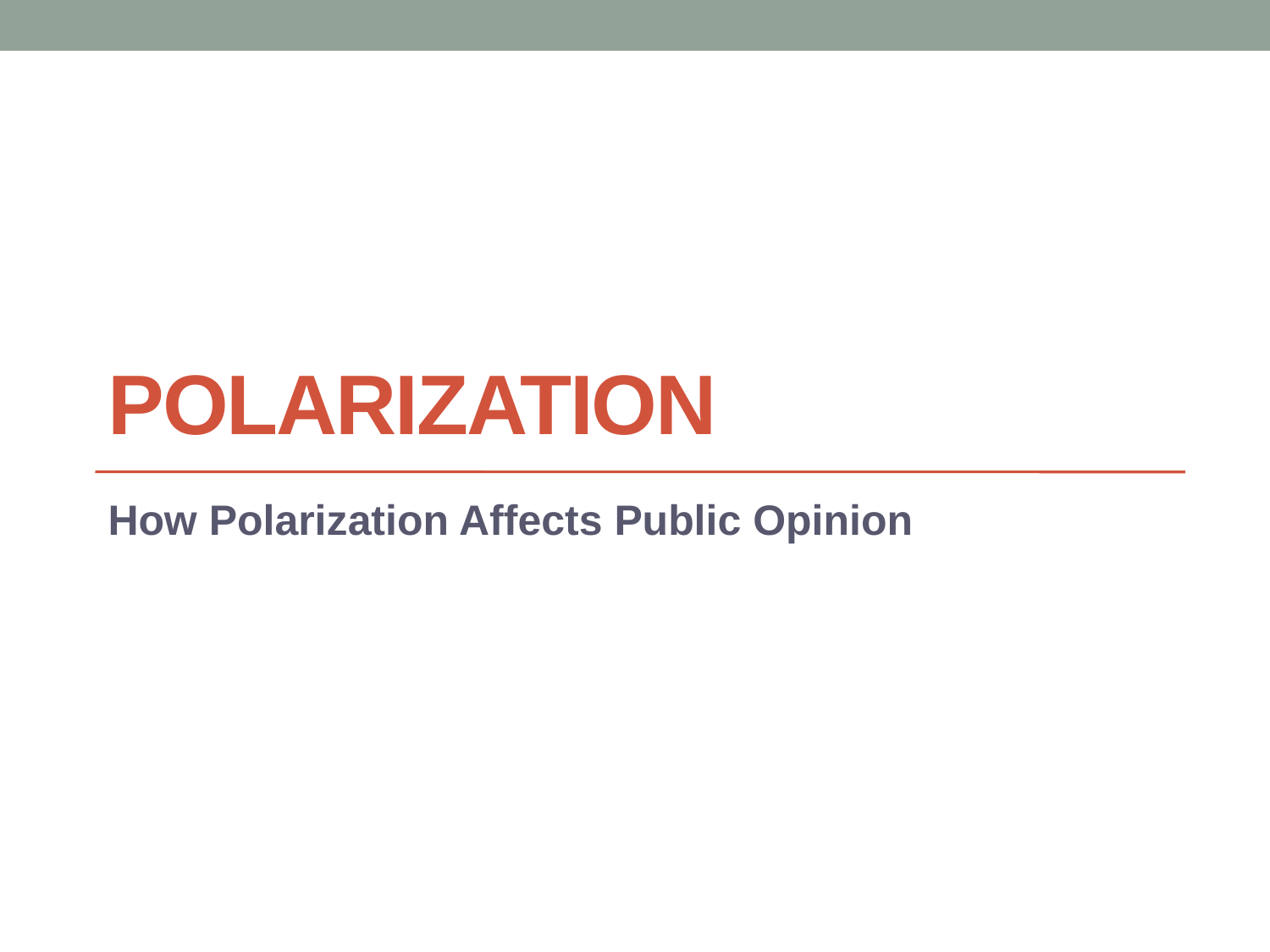

# Polarization
How Polarization Affects Public Opinion